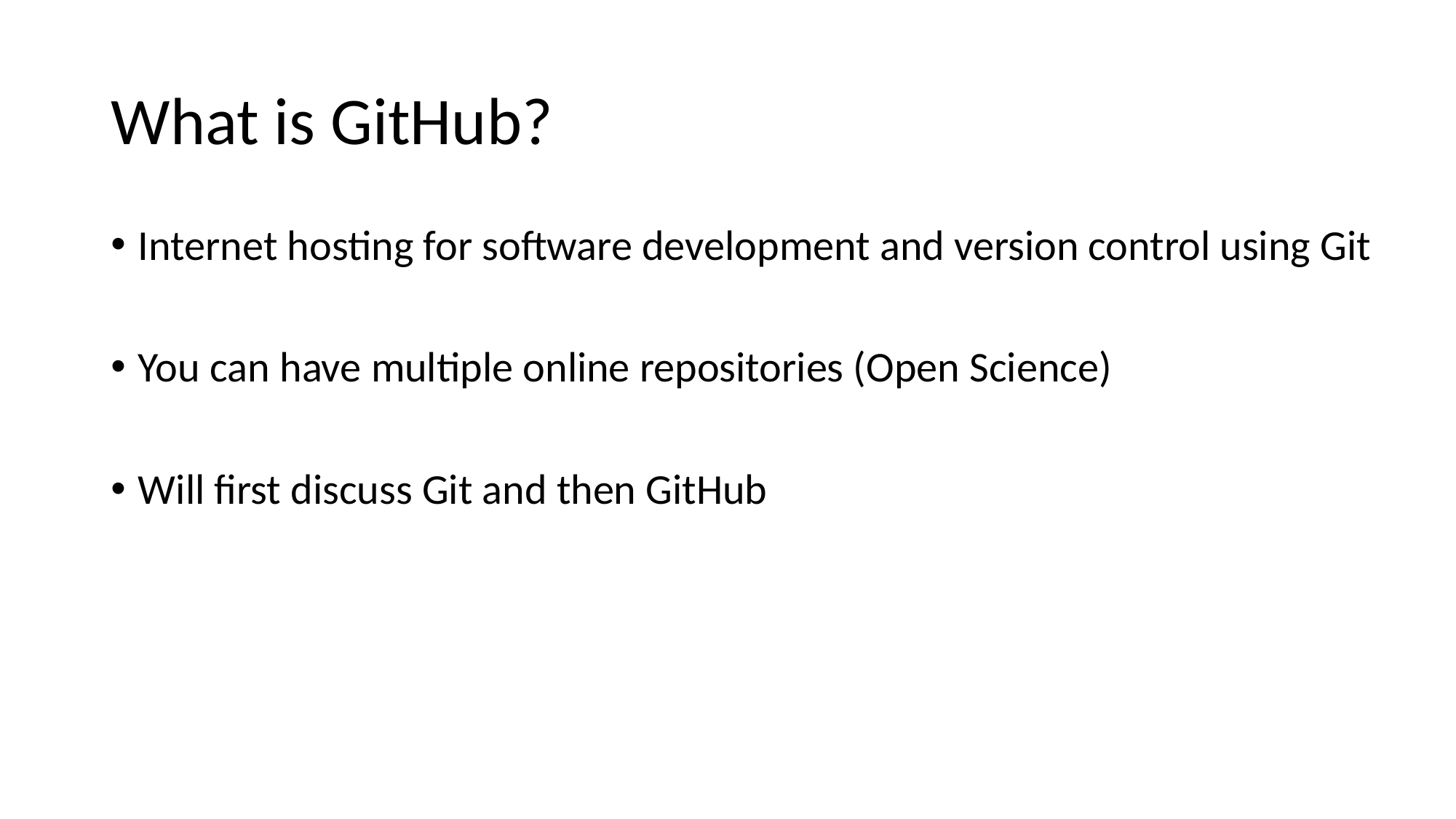

# What is GitHub?
Internet hosting for software development and version control using Git

You can have multiple online repositories (Open Science)

Will first discuss Git and then GitHub